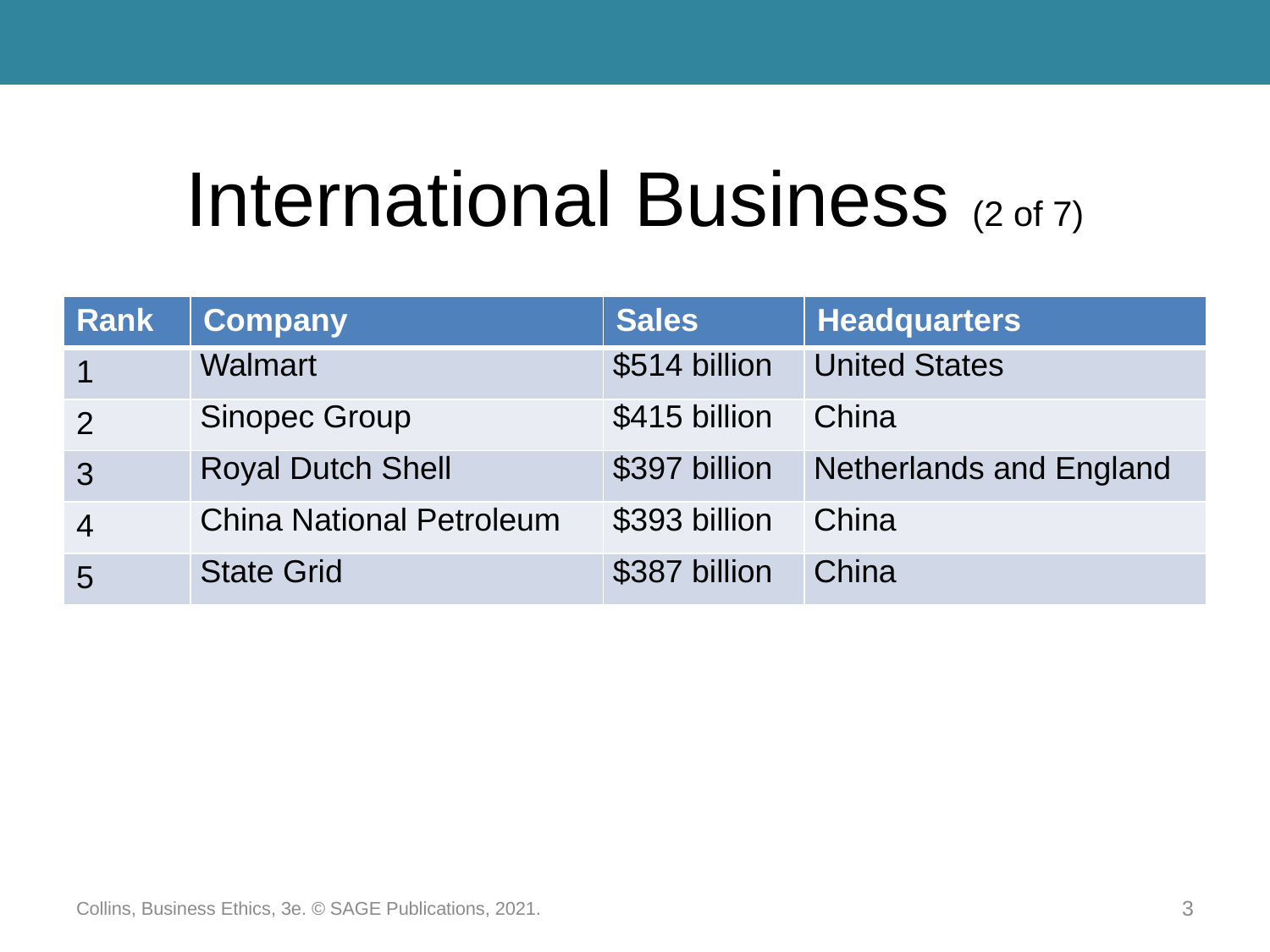

# International Business (2 of 7)
| Rank | Company | Sales | Headquarters |
| --- | --- | --- | --- |
| 1 | Walmart | $514 billion | United States |
| 2 | Sinopec Group | $415 billion | China |
| 3 | Royal Dutch Shell | $397 billion | Netherlands and England |
| 4 | China National Petroleum | $393 billion | China |
| 5 | State Grid | $387 billion | China |
Collins, Business Ethics, 3e. © SAGE Publications, 2021.
3